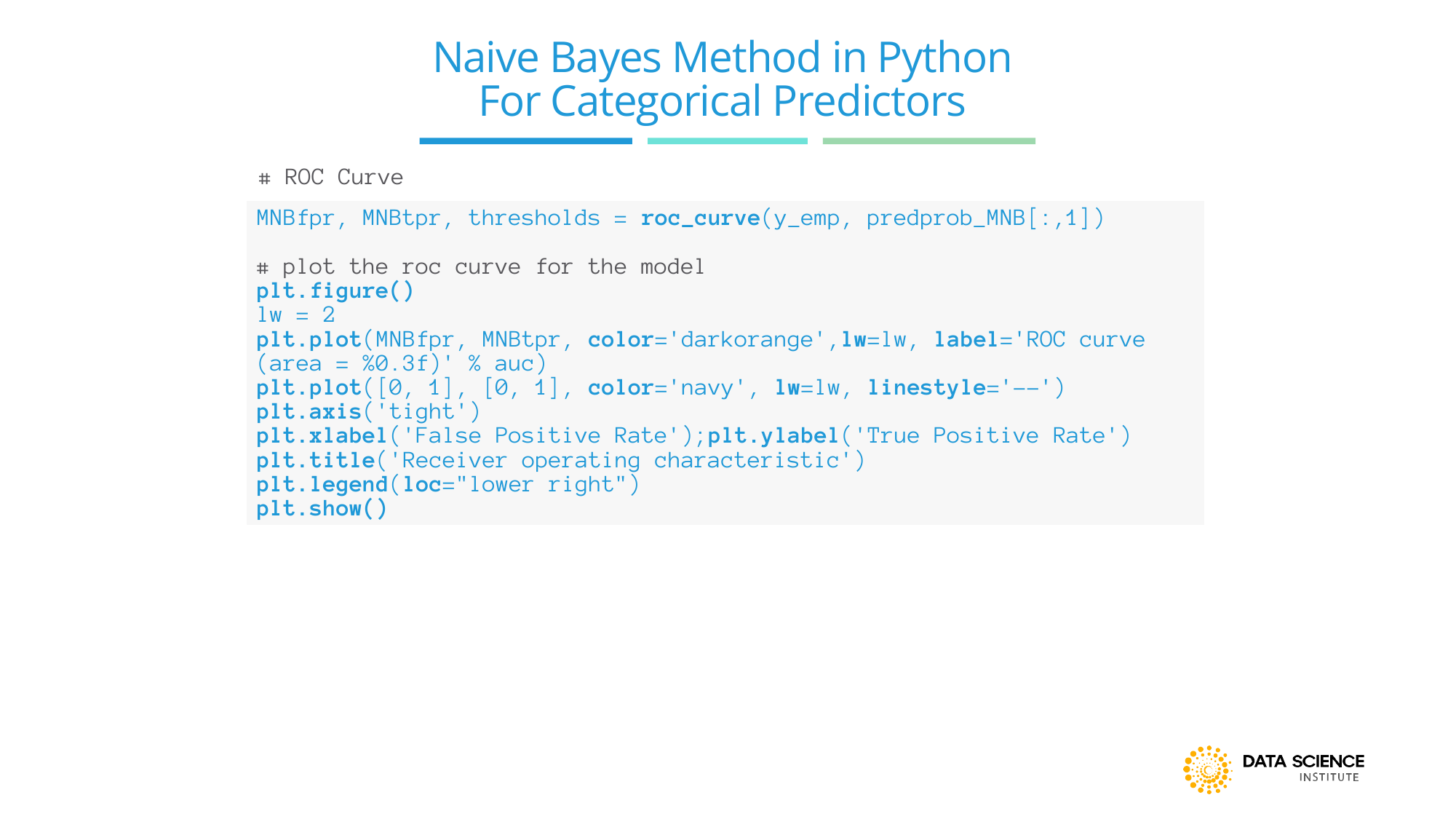

# Naive Bayes Method in Python For Categorical Predictors

# ROC Curve
| MNBfpr, MNBtpr, thresholds = roc\_curve(y\_emp, predprob\_MNB[:,1]) # plot the roc curve for the model plt.figure() lw = 2 plt.plot(MNBfpr, MNBtpr, color='darkorange',lw=lw, label='ROC curve (area = %0.3f)' % auc) plt.plot([0, 1], [0, 1], color='navy', lw=lw, linestyle='--') plt.axis('tight') plt.xlabel('False Positive Rate');plt.ylabel('True Positive Rate') plt.title('Receiver operating characteristic') plt.legend(loc="lower right") plt.show() |
| --- |